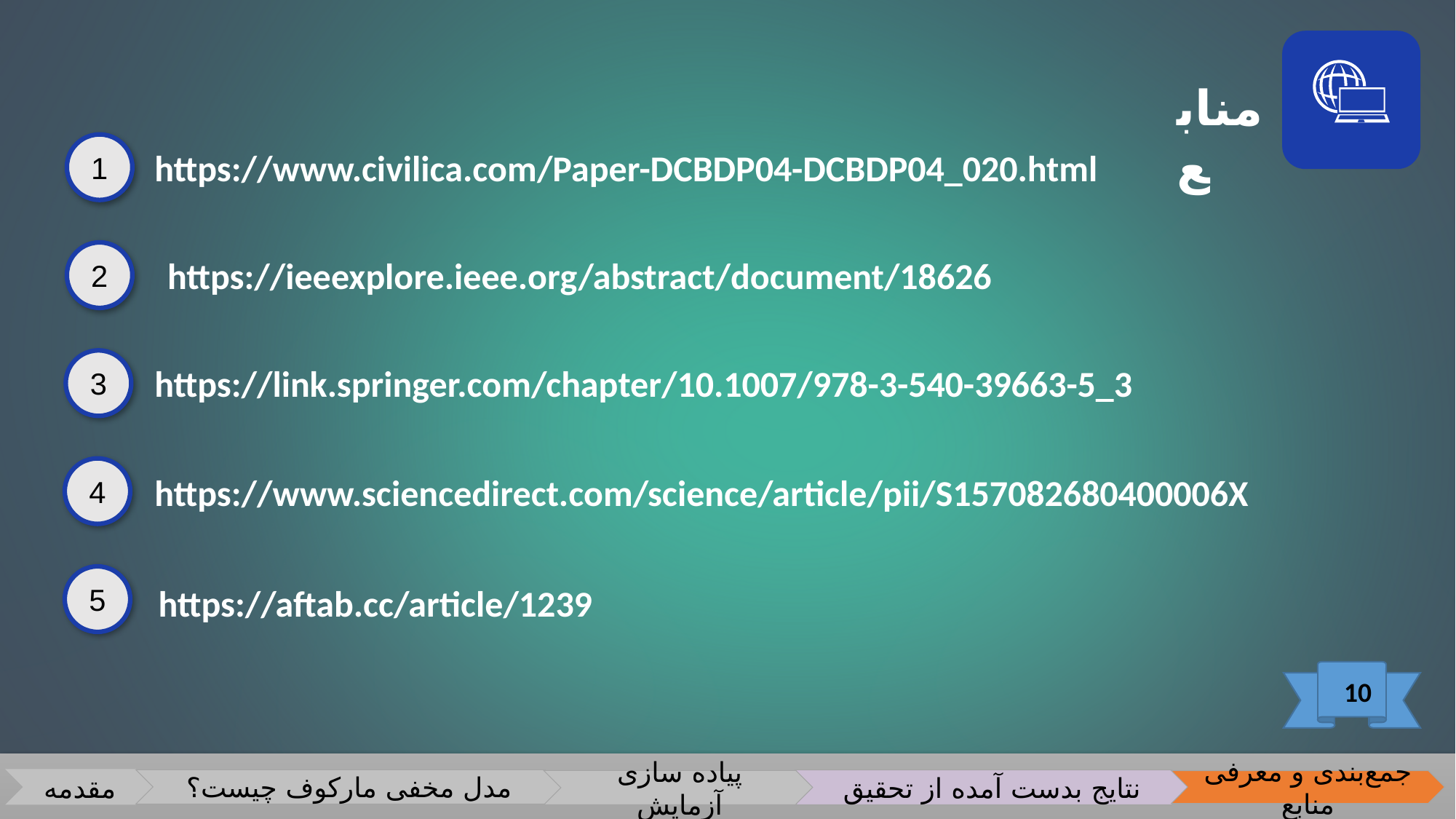

منابع
1
https://www.civilica.com/Paper-DCBDP04-DCBDP04_020.html
2
https://ieeexplore.ieee.org/abstract/document/18626
3
https://link.springer.com/chapter/10.1007/978-3-540-39663-5_3
4
https://www.sciencedirect.com/science/article/pii/S157082680400006X
5
https://aftab.cc/article/1239

10

مقدمه
مدل مخفی مارکوف چیست؟
نتایج بدست آمده از تحقیق
پیاده سازی آزمایش
جمع‌بندی و معرفی منابع